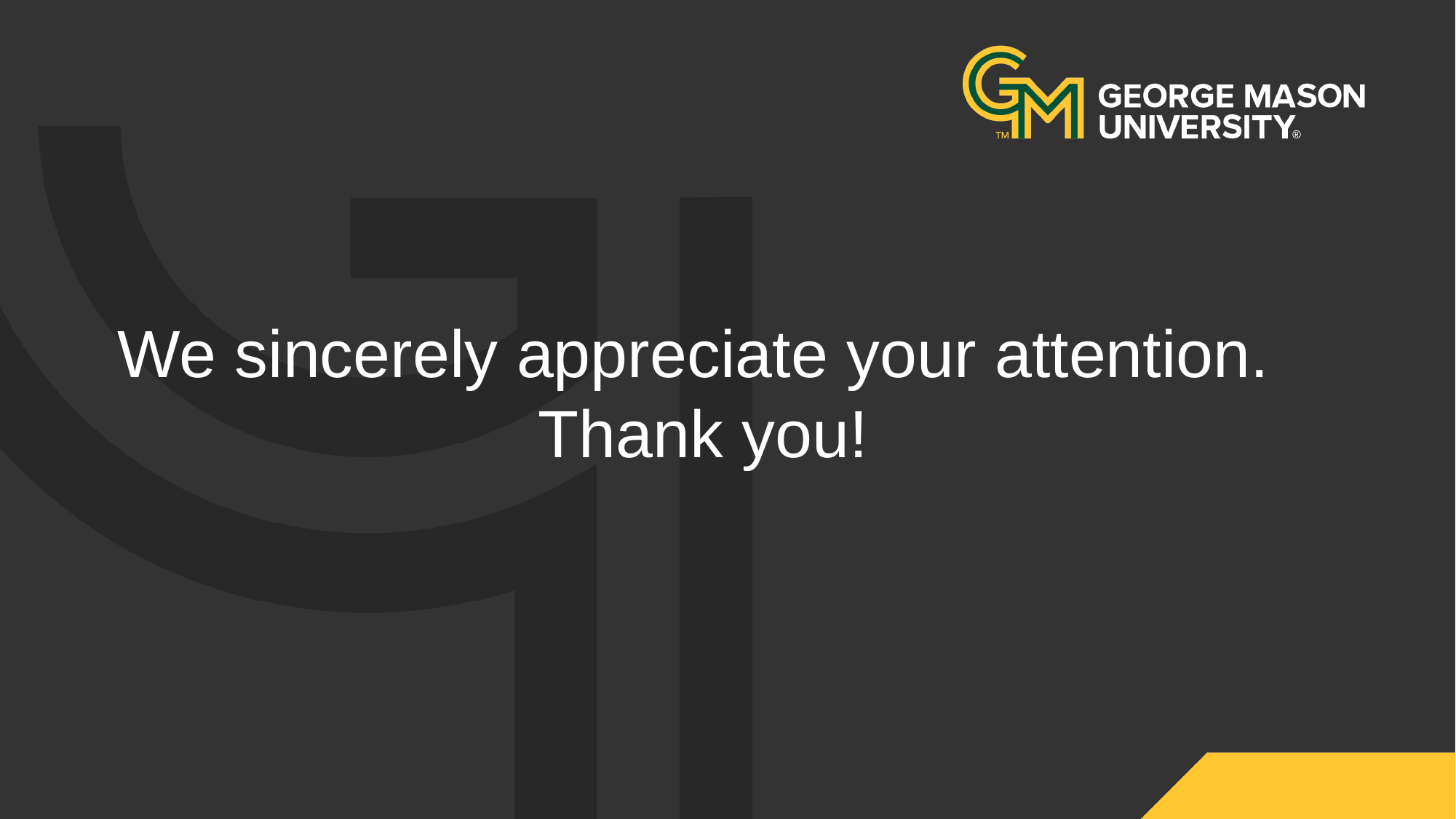

We sincerely appreciate your attention.
Thank you!